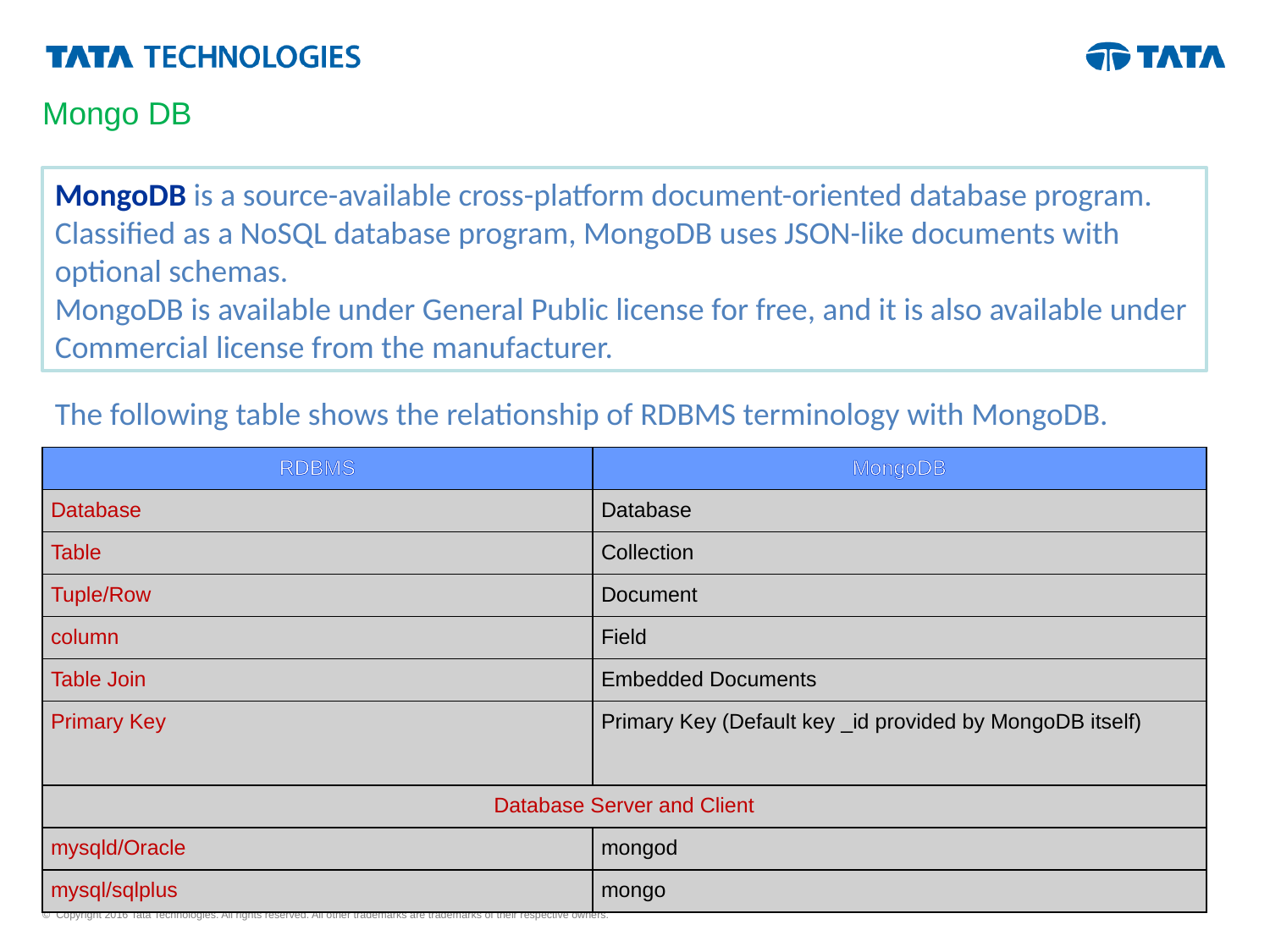

# Mongo DB
MongoDB is a source-available cross-platform document-oriented database program. Classified as a NoSQL database program, MongoDB uses JSON-like documents with optional schemas.
MongoDB is available under General Public license for free, and it is also available under Commercial license from the manufacturer.
The following table shows the relationship of RDBMS terminology with MongoDB.
| RDBMS | MongoDB |
| --- | --- |
| Database | Database |
| Table | Collection |
| Tuple/Row | Document |
| column | Field |
| Table Join | Embedded Documents |
| Primary Key | Primary Key (Default key \_id provided by MongoDB itself) |
| Database Server and Client |  |
| mysqld/Oracle | mongod |
| mysql/sqlplus | mongo |